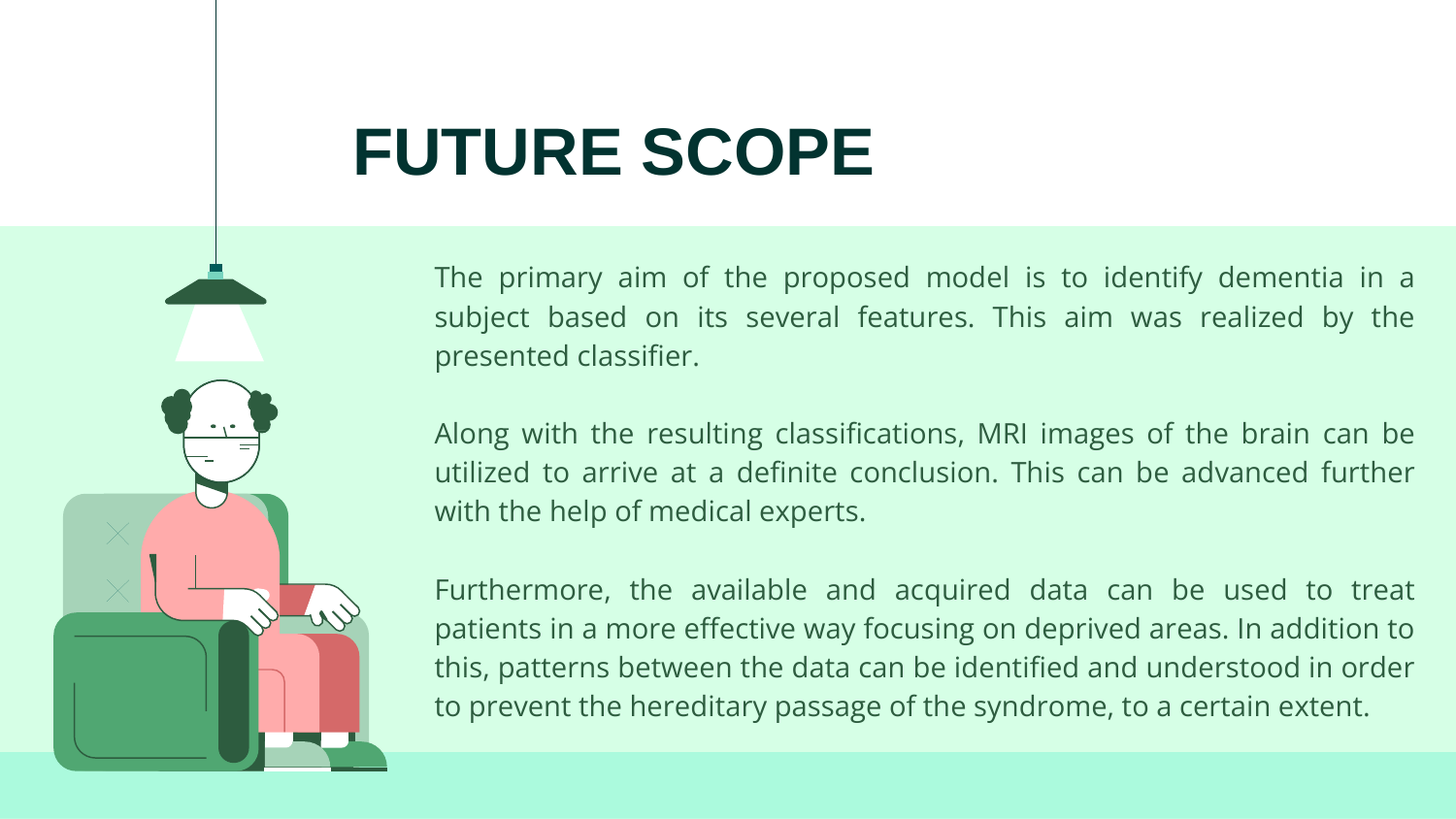

# FUTURE SCOPE
The primary aim of the proposed model is to identify dementia in a subject based on its several features. This aim was realized by the presented classifier.

Along with the resulting classifications, MRI images of the brain can be utilized to arrive at a definite conclusion. This can be advanced further with the help of medical experts.

Furthermore, the available and acquired data can be used to treat patients in a more effective way focusing on deprived areas. In addition to this, patterns between the data can be identified and understood in order to prevent the hereditary passage of the syndrome, to a certain extent.